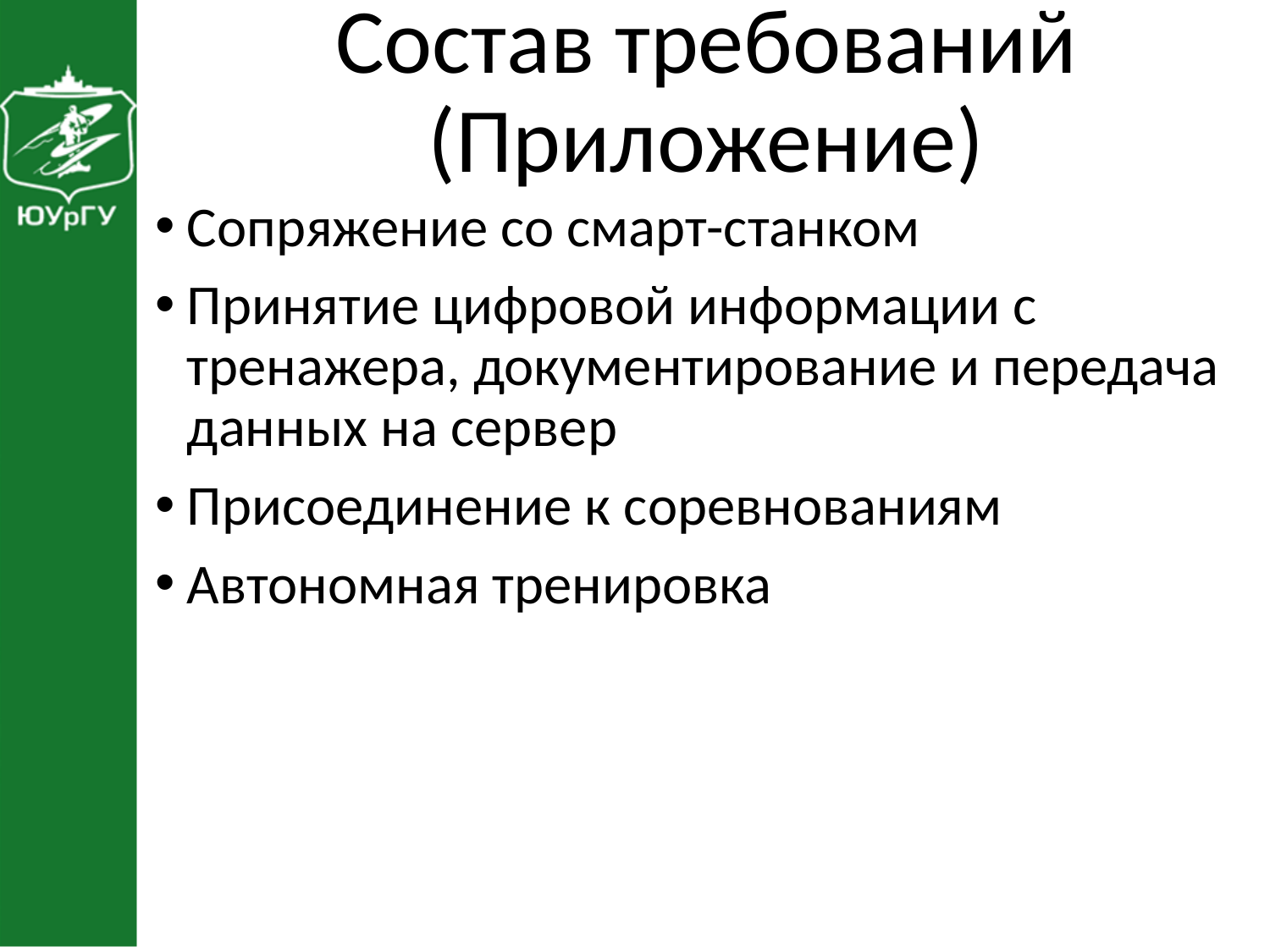

# Состав требований (Приложение)
Сопряжение со смарт-станком
Принятие цифровой информации с тренажера, документирование и передача данных на сервер
Присоединение к соревнованиям
Автономная тренировка